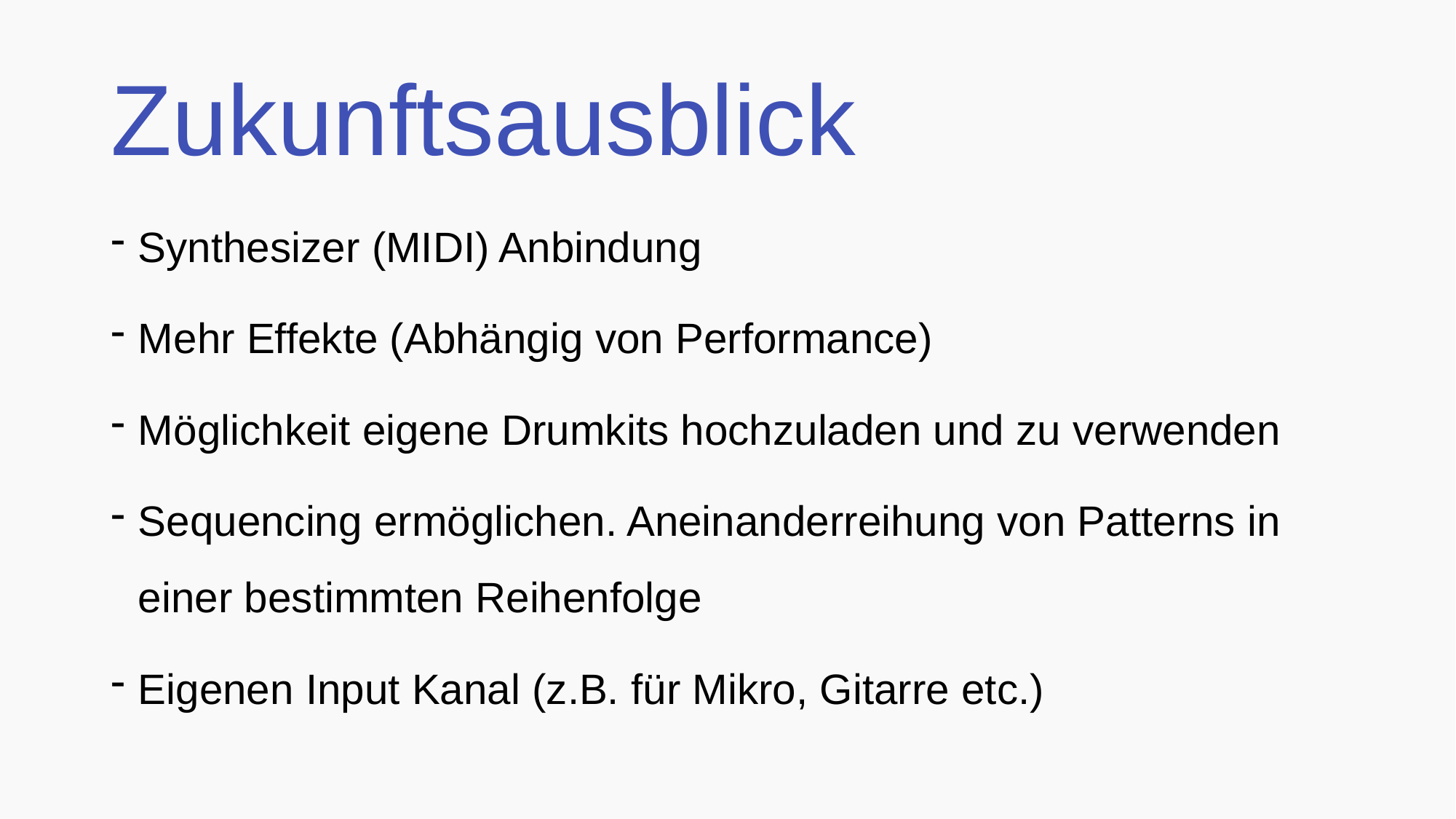

# Zukunftsausblick
Synthesizer (MIDI) Anbindung
Mehr Effekte (Abhängig von Performance)
Möglichkeit eigene Drumkits hochzuladen und zu verwenden
Sequencing ermöglichen. Aneinanderreihung von Patterns in einer bestimmten Reihenfolge
Eigenen Input Kanal (z.B. für Mikro, Gitarre etc.)